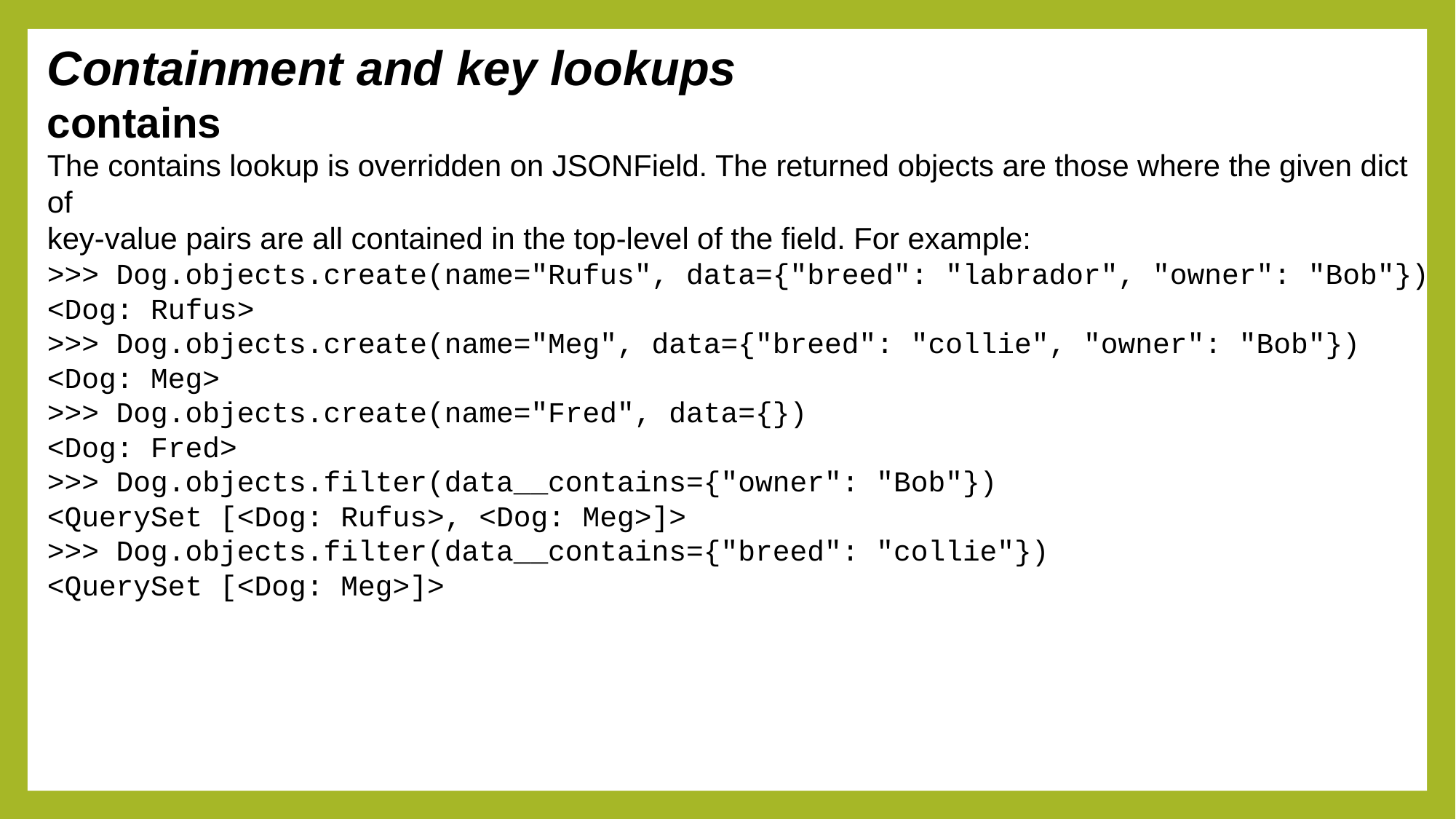

Containment and key lookups
contains
The contains lookup is overridden on JSONField. The returned objects are those where the given dict of
key-value pairs are all contained in the top-level of the field. For example:
>>> Dog.objects.create(name="Rufus", data={"breed": "labrador", "owner": "Bob"})
<Dog: Rufus>
>>> Dog.objects.create(name="Meg", data={"breed": "collie", "owner": "Bob"})
<Dog: Meg>
>>> Dog.objects.create(name="Fred", data={})
<Dog: Fred>
>>> Dog.objects.filter(data__contains={"owner": "Bob"})
<QuerySet [<Dog: Rufus>, <Dog: Meg>]>
>>> Dog.objects.filter(data__contains={"breed": "collie"})
<QuerySet [<Dog: Meg>]>